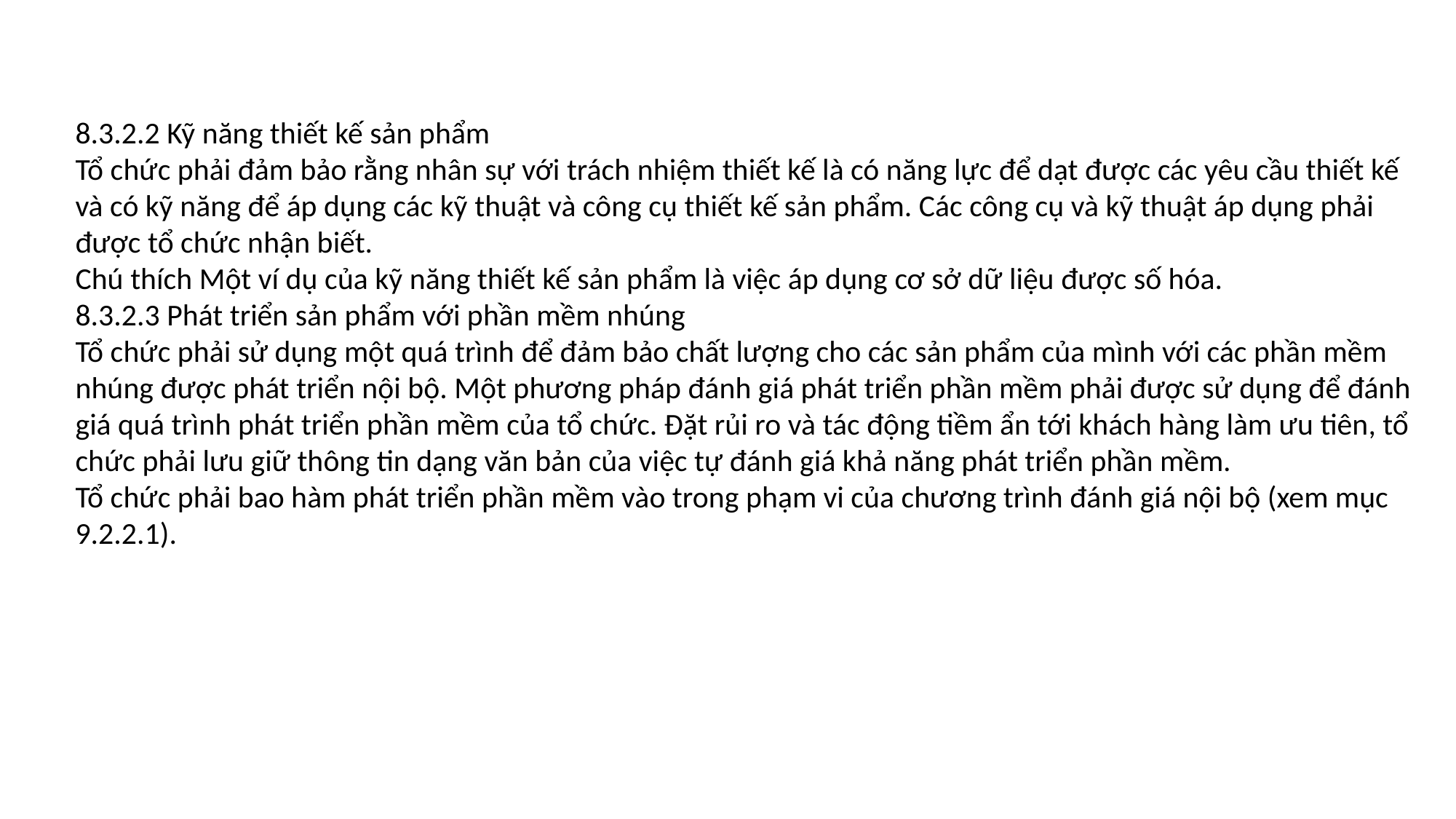

8.3.2.2 Kỹ năng thiết kế sản phẩm
Tổ chức phải đảm bảo rằng nhân sự với trách nhiệm thiết kế là có năng lực để dạt được các yêu cầu thiết kế và có kỹ năng để áp dụng các kỹ thuật và công cụ thiết kế sản phẩm. Các công cụ và kỹ thuật áp dụng phải được tổ chức nhận biết.
Chú thích Một ví dụ của kỹ năng thiết kế sản phẩm là việc áp dụng cơ sở dữ liệu được số hóa.
8.3.2.3 Phát triển sản phẩm với phần mềm nhúng
Tổ chức phải sử dụng một quá trình để đảm bảo chất lượng cho các sản phẩm của mình với các phần mềm nhúng được phát triển nội bộ. Một phương pháp đánh giá phát triển phần mềm phải được sử dụng để đánh giá quá trình phát triển phần mềm của tổ chức. Đặt rủi ro và tác động tiềm ẩn tới khách hàng làm ưu tiên, tổ chức phải lưu giữ thông tin dạng văn bản của việc tự đánh giá khả năng phát triển phần mềm.
Tổ chức phải bao hàm phát triển phần mềm vào trong phạm vi của chương trình đánh giá nội bộ (xem mục 9.2.2.1).